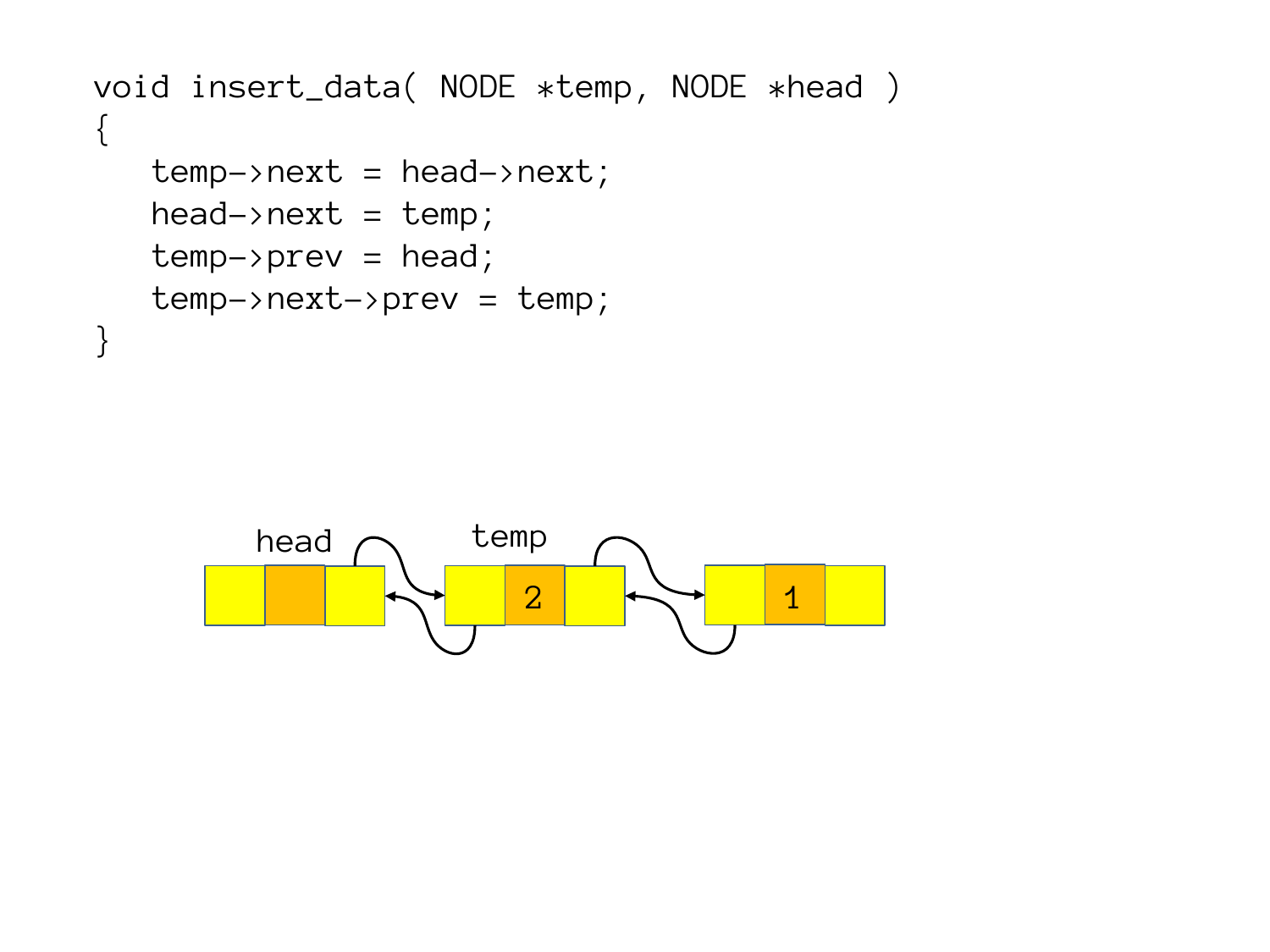

void insert_data( NODE *temp, NODE *head )
{
   temp->next = head->next;
   head->next = temp;
   temp->prev = head;
   temp->next->prev = temp;
}

temp
head
1

2